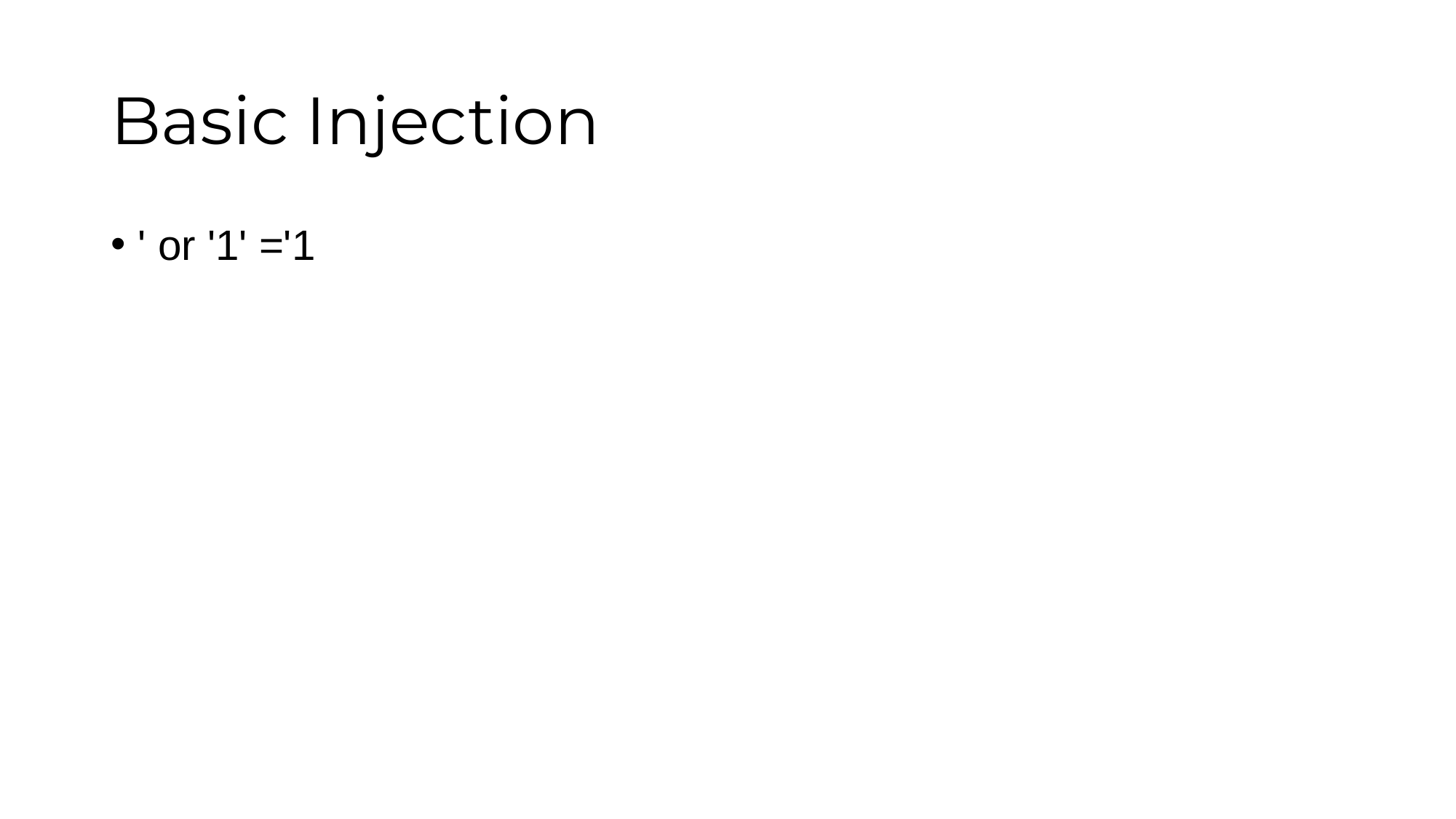

# Basic Injection
' or '1' ='1